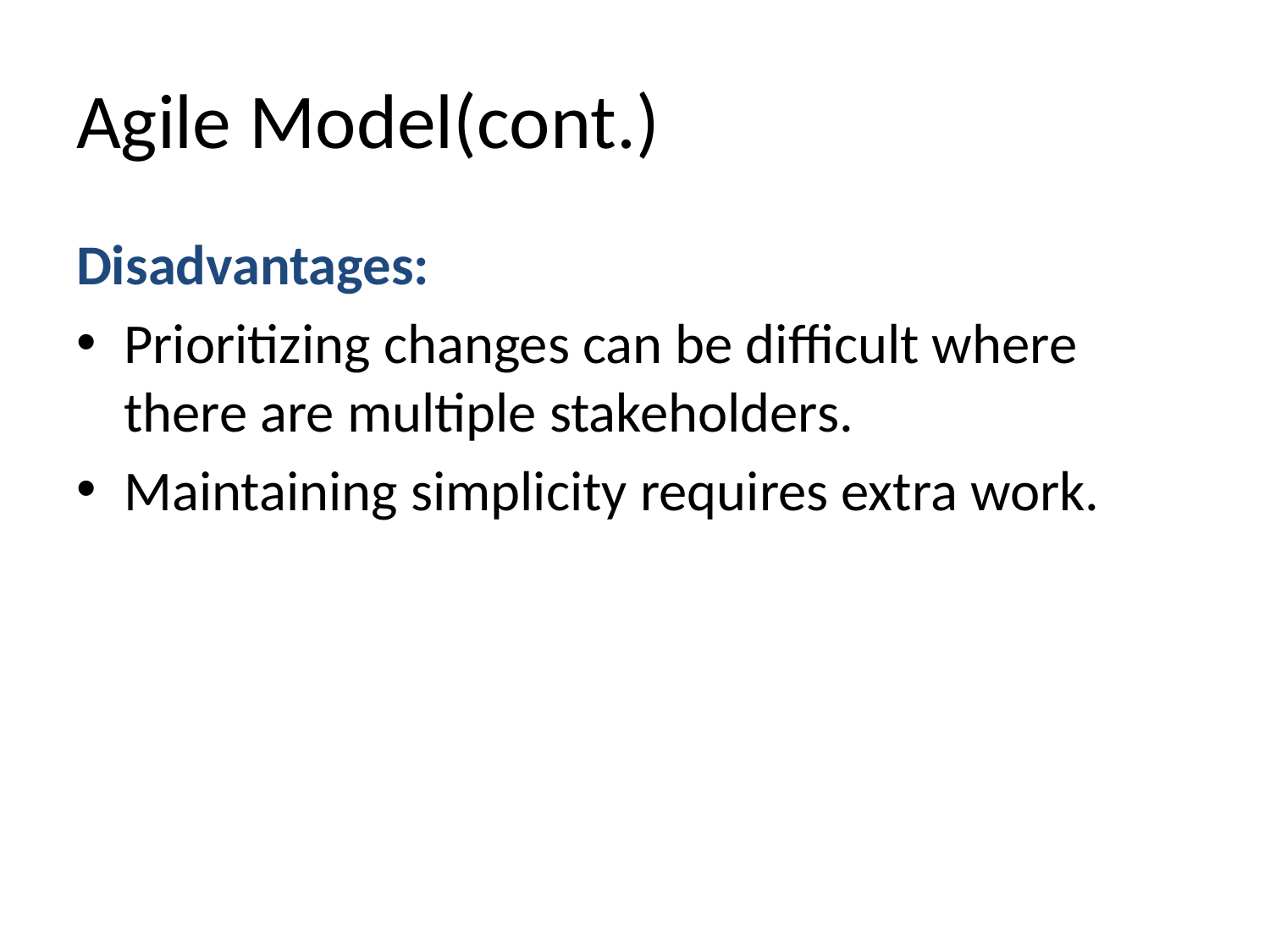

# Agile Model(cont.)
Disadvantages:
Prioritizing changes can be difficult where there are multiple stakeholders.
Maintaining simplicity requires extra work.